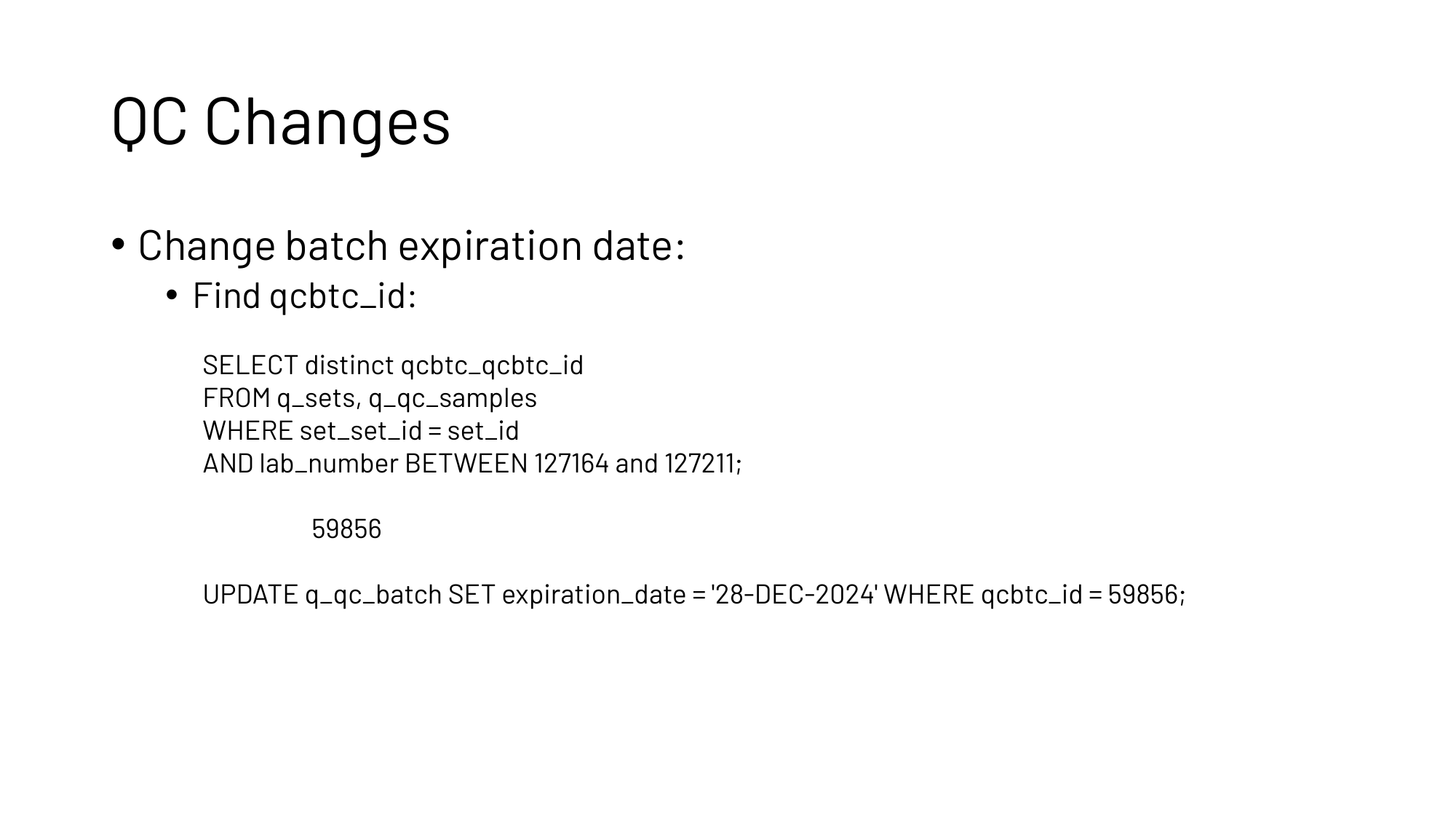

# QC Changes
Change batch expiration date:
Find qcbtc_id:
SELECT distinct qcbtc_qcbtc_id
FROM q_sets, q_qc_samples
WHERE set_set_id = set_id
AND lab_number BETWEEN 127164 and 127211;

	59856

UPDATE q_qc_batch SET expiration_date = '28-DEC-2024' WHERE qcbtc_id = 59856;